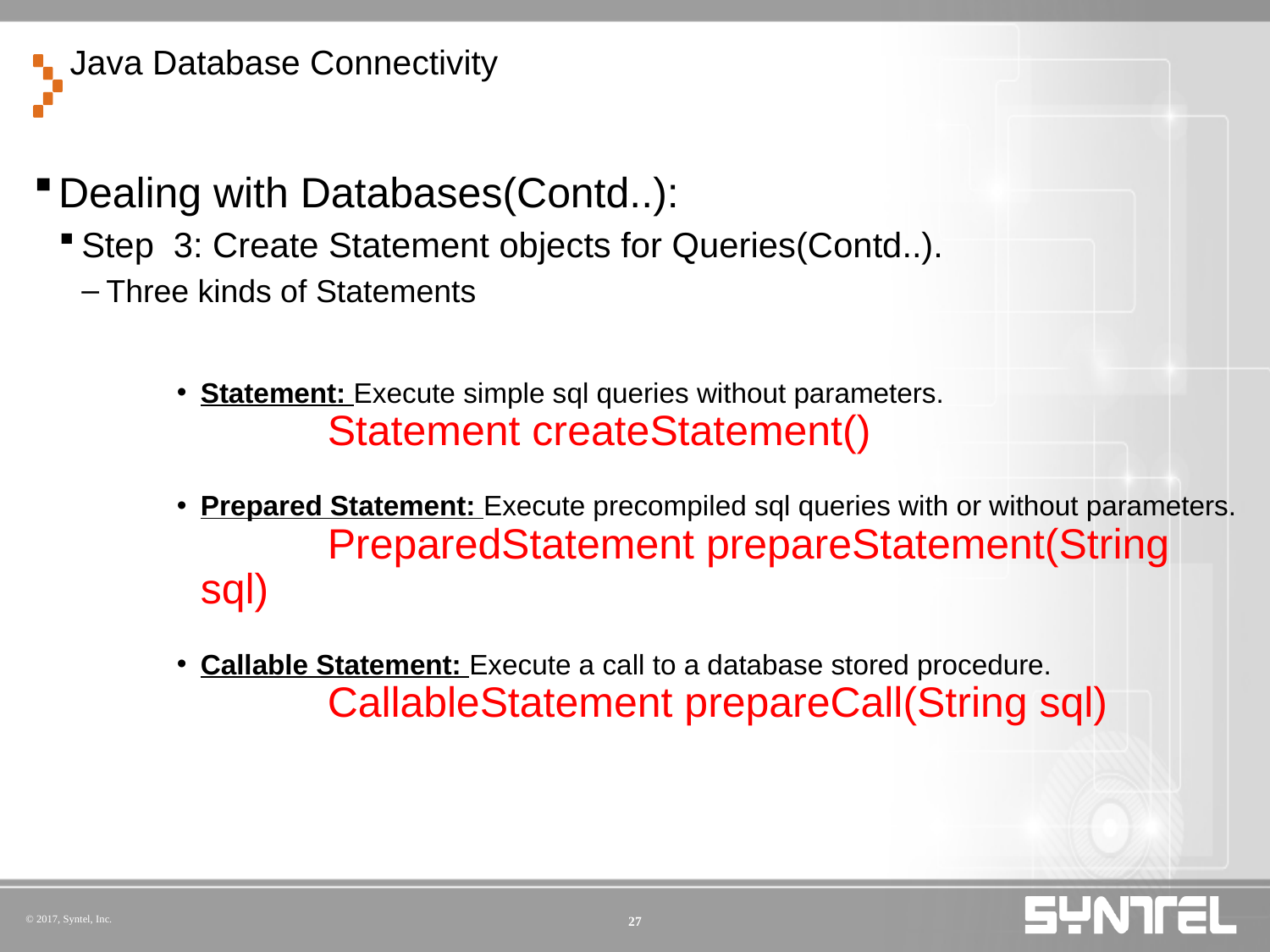

# Java Database Connectivity
Dealing with Databases(Contd..):
Step  3: Create Statement objects for Queries(Contd..).
Three kinds of Statements

Statement: Execute simple sql queries without parameters.
	Statement createStatement()
Prepared Statement: Execute precompiled sql queries with or without parameters.
	PreparedStatement prepareStatement(String sql)
Callable Statement: Execute a call to a database stored procedure.
	CallableStatement prepareCall(String sql)